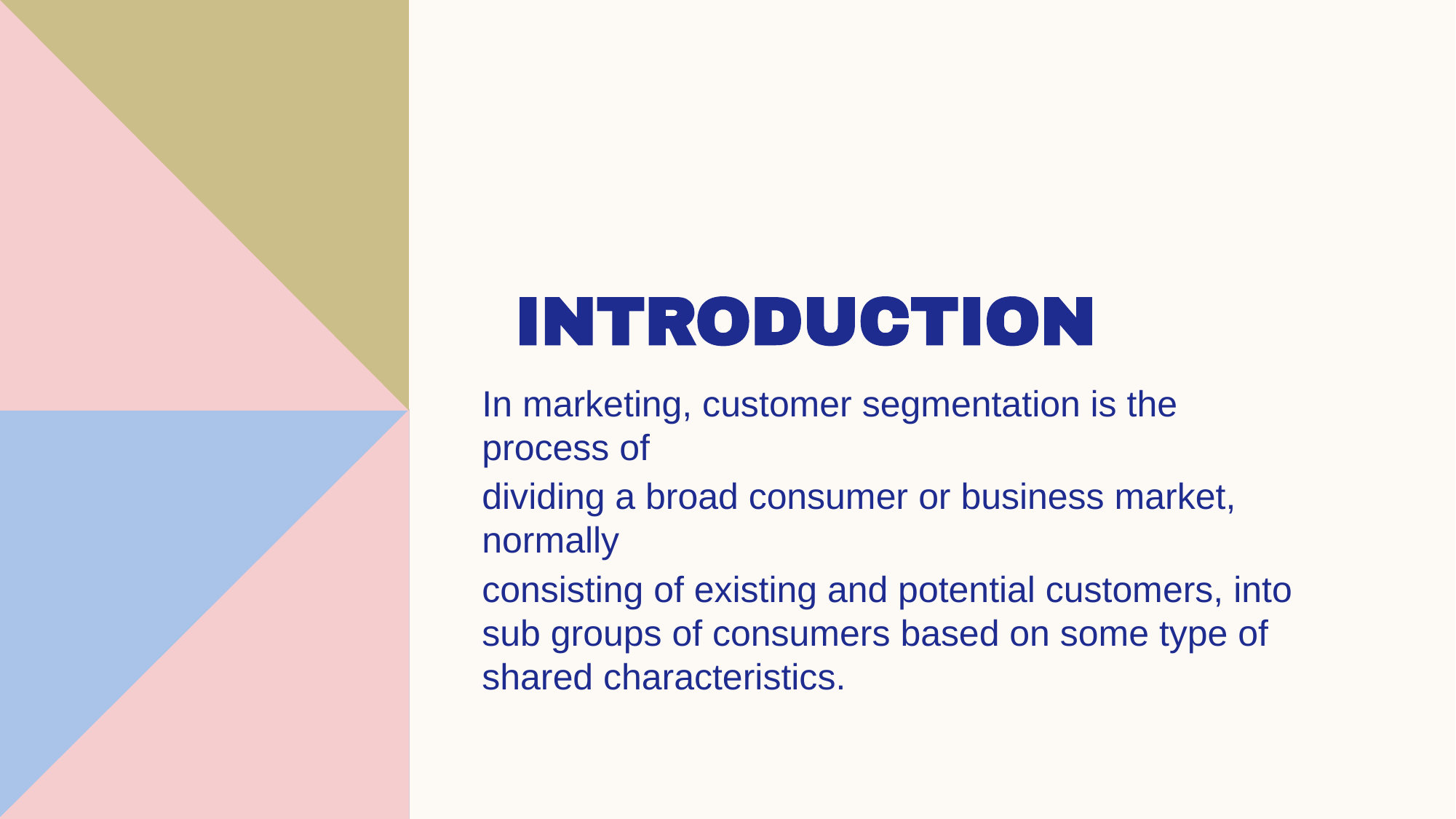

3
# Introduction
In marketing, customer segmentation is the process of
dividing a broad consumer or business market, normally
consisting of existing and potential customers, into sub groups of consumers based on some type of shared characteristics.